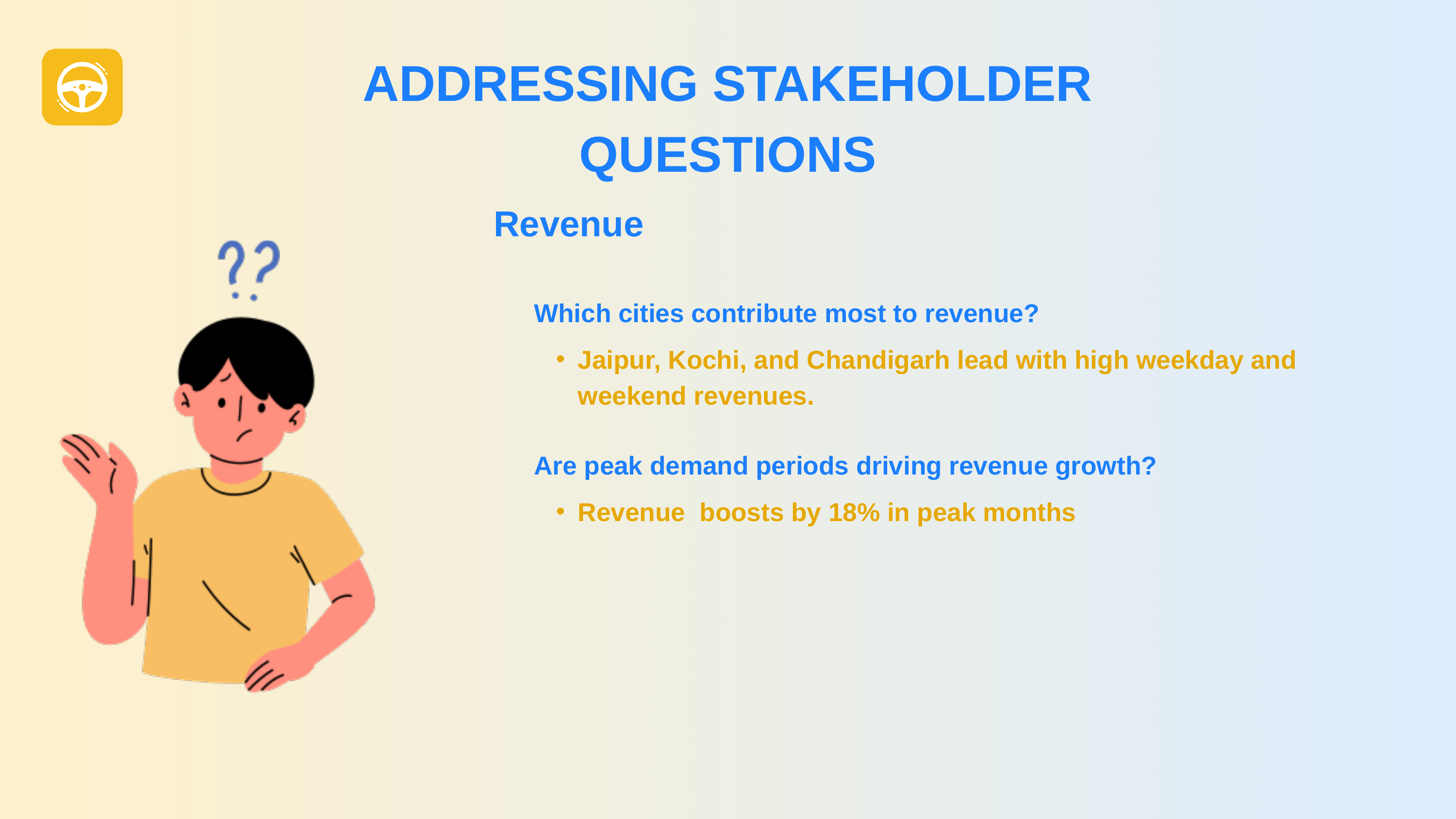

ADDRESSING STAKEHOLDER QUESTIONS

Revenue

Which cities contribute most to revenue?
Jaipur, Kochi, and Chandigarh lead with high weekday and weekend revenues.
Are peak demand periods driving revenue growth?
Revenue  boosts by 18% in peak months